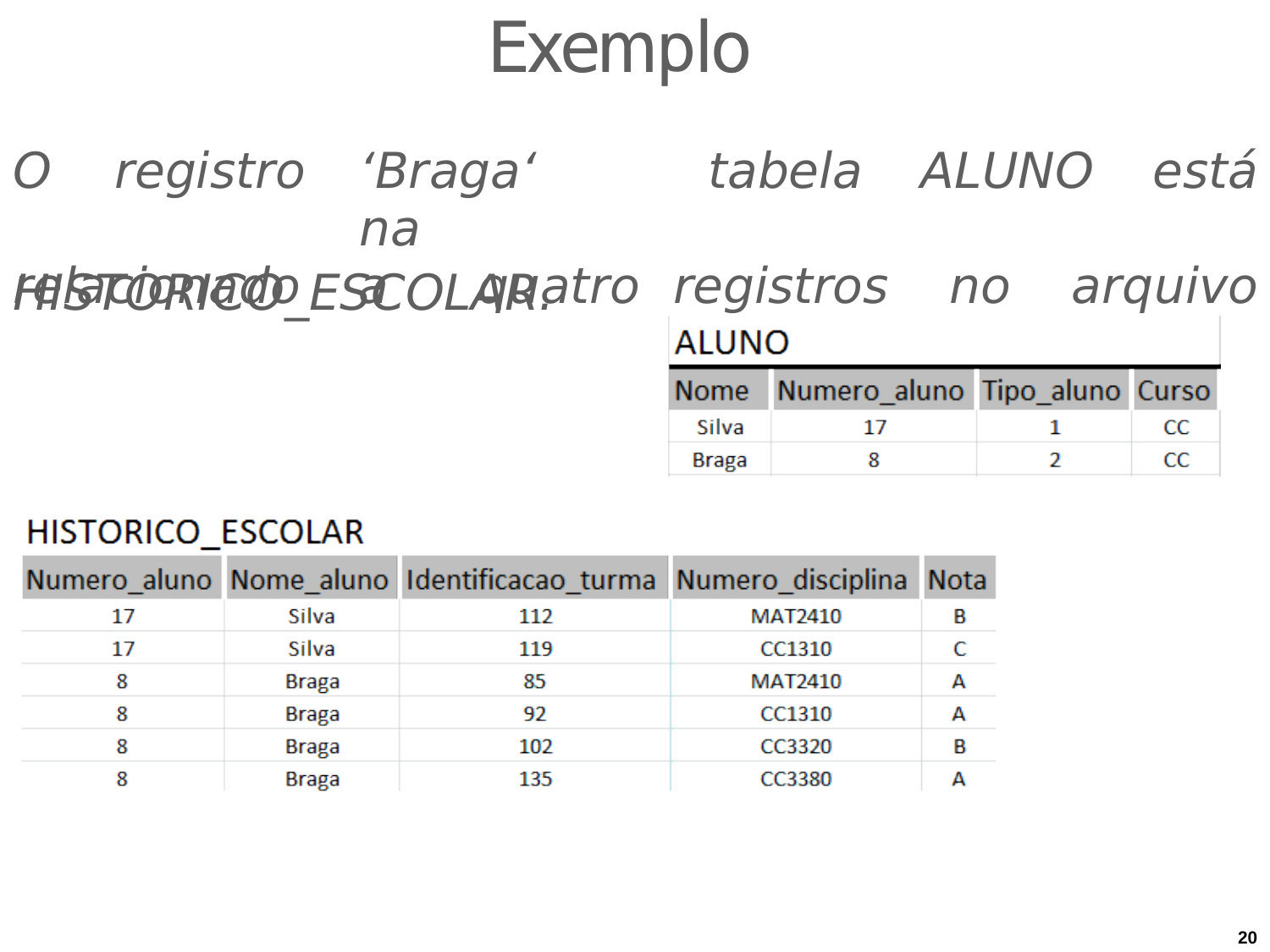

# Exemplo
| O registro | ‘Braga‘ na | tabela | ALUNO está |
| --- | --- | --- | --- |
| relacionado | a quatro | registros | no arquivo |
HISTORICO_ESCOLAR.

20